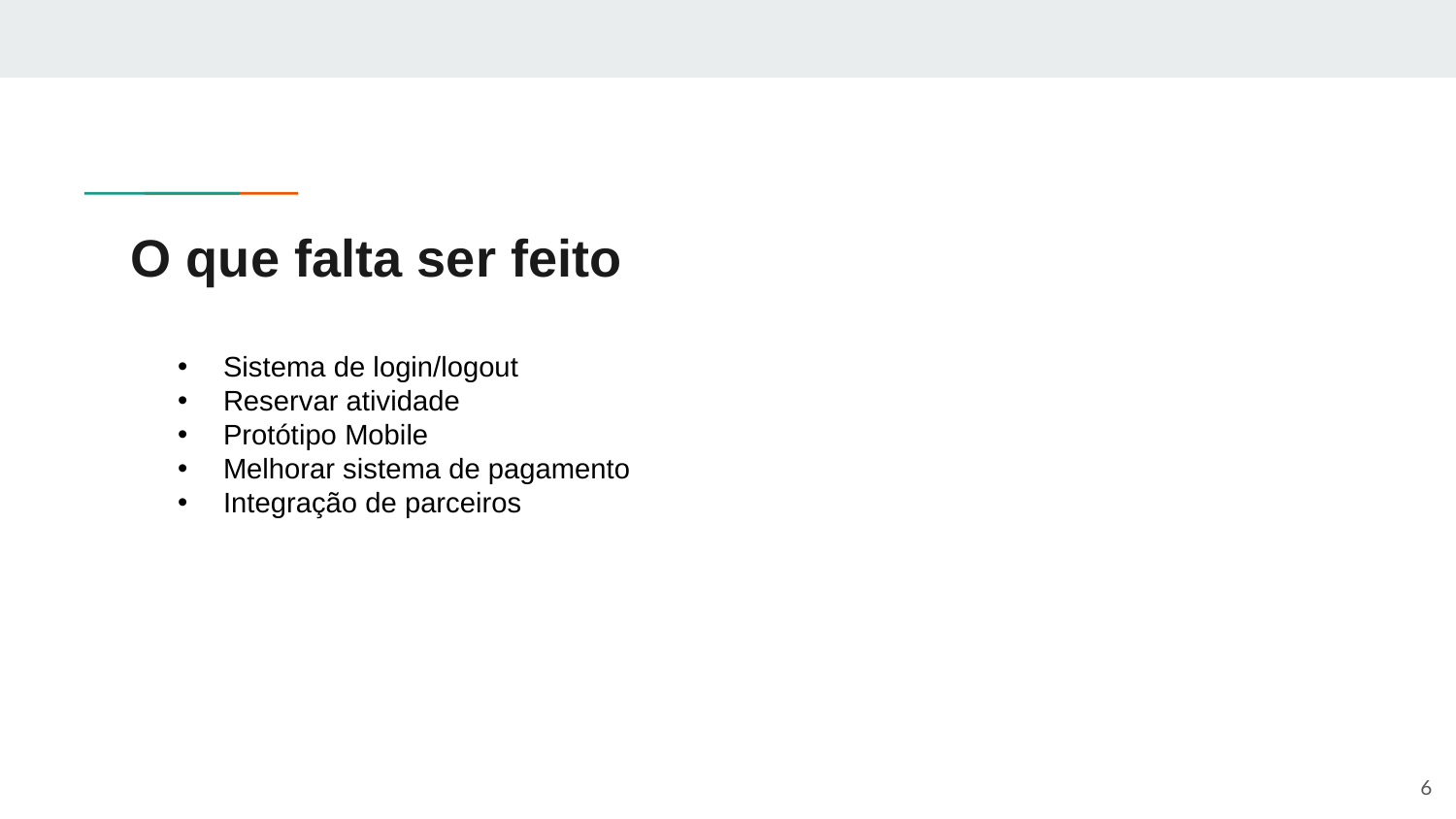

# O que falta ser feito
Sistema de login/logout
Reservar atividade
Protótipo Mobile
Melhorar sistema de pagamento
Integração de parceiros

6